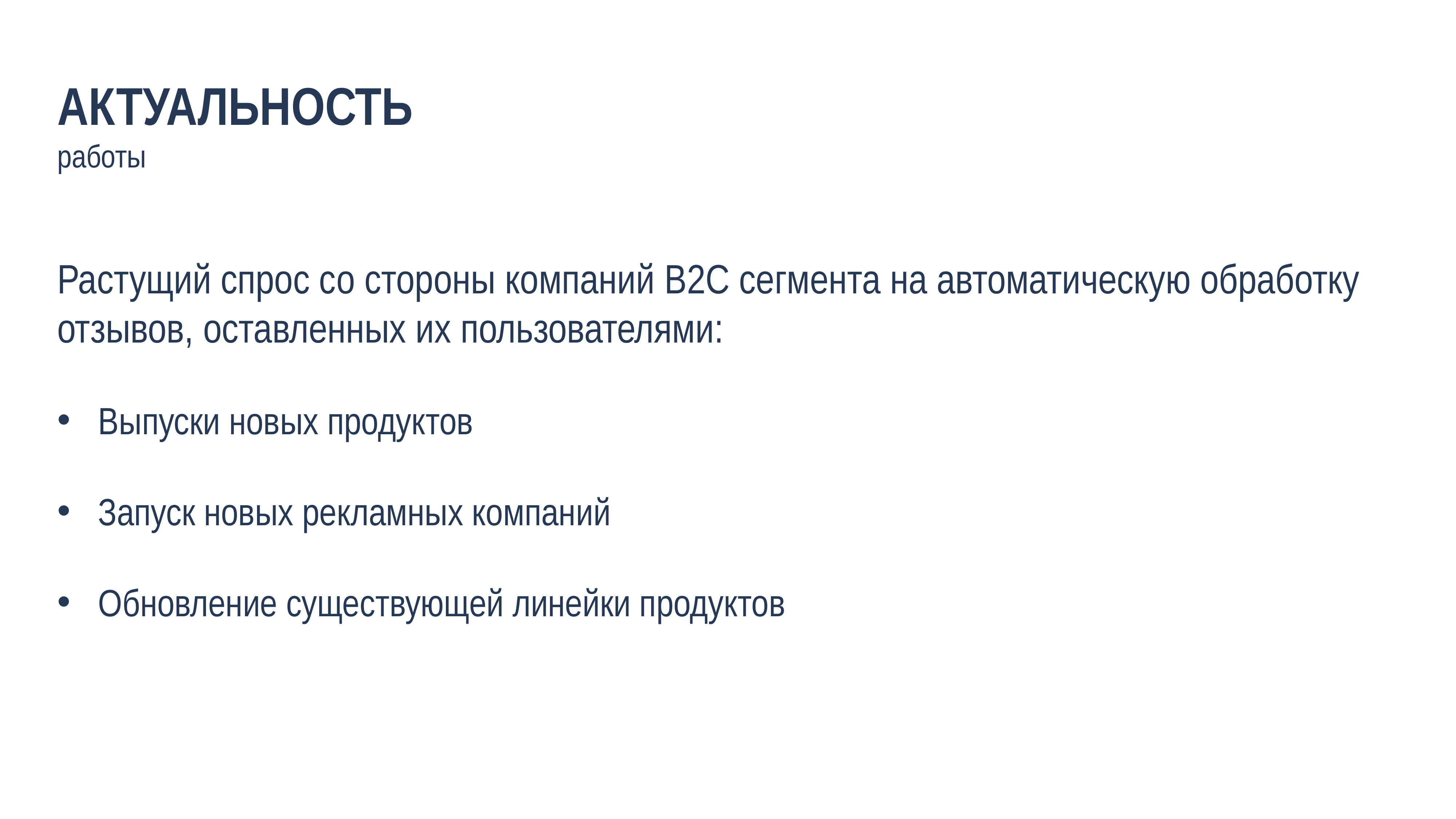

Актуальность
работы
Растущий спрос со стороны компаний B2C сегмента на автоматическую обработку отзывов, оставленных их пользователями:

Выпуски новых продуктов

Запуск новых рекламных компаний

Обновление существующей линейки продуктов